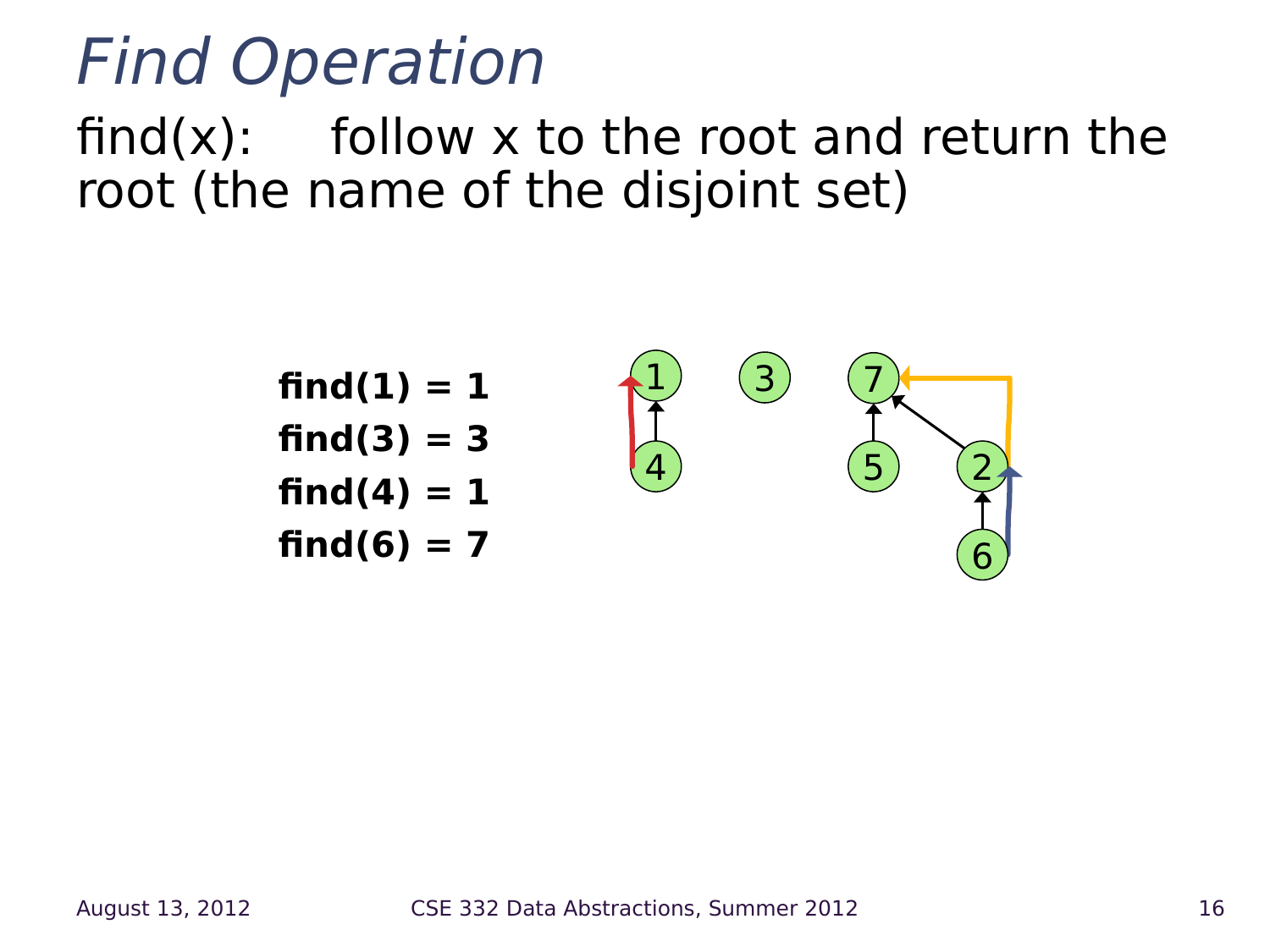

# Find Operation
find(x):	follow x to the root and return the 	root (the name of the disjoint set)
1
3
7

4
5
2
6
find(1) = 1
find(3) = 3
find(4) = 1
find(6) = 7
August 13, 2012
CSE 332 Data Abstractions, Summer 2012
16